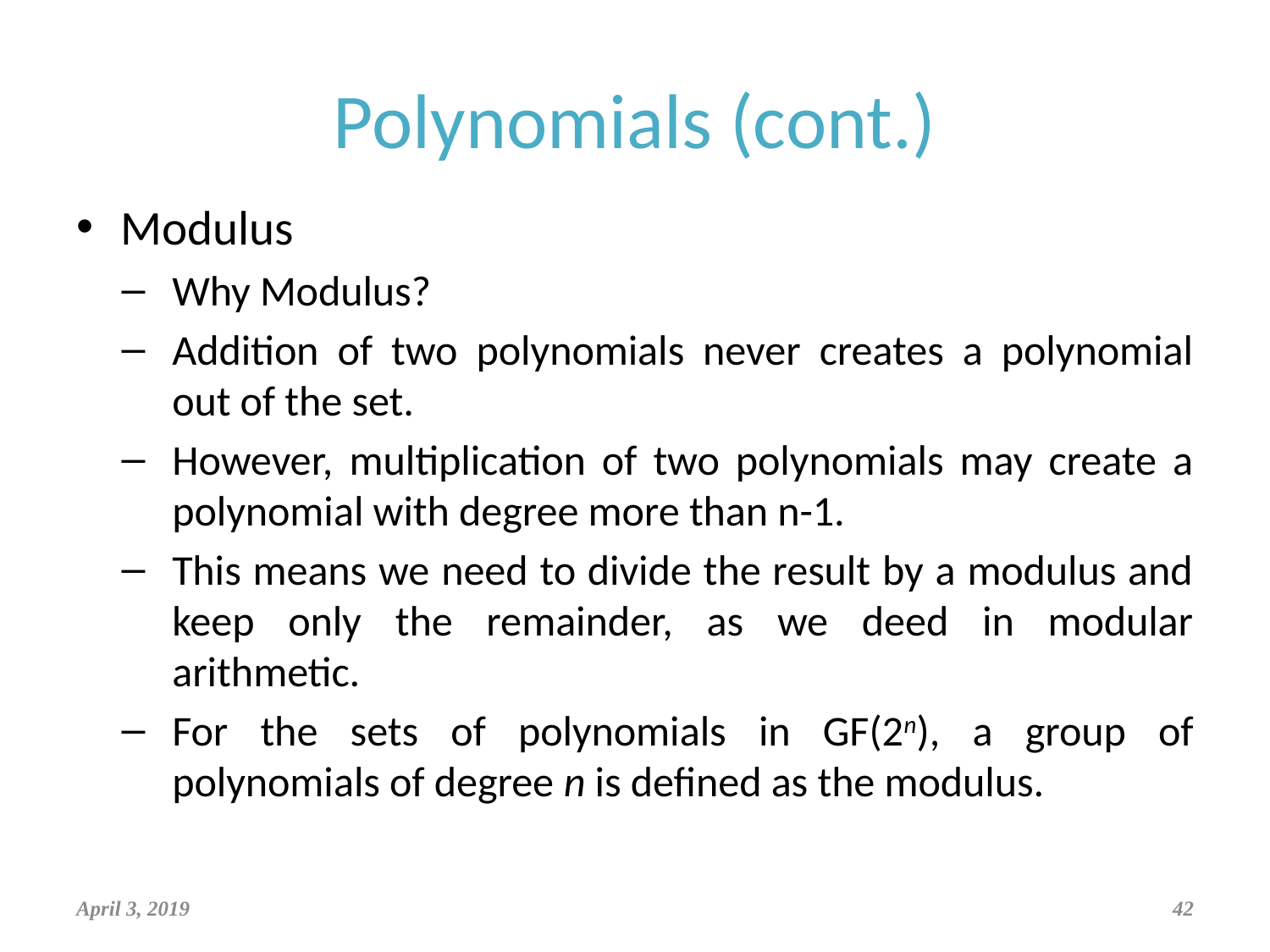

# Polynomials (cont.)
Modulus
Why Modulus?
Addition of two polynomials never creates a polynomial out of the set.
However, multiplication of two polynomials may create a polynomial with degree more than n-1.
This means we need to divide the result by a modulus and keep only the remainder, as we deed in modular arithmetic.
For the sets of polynomials in GF(2n), a group of polynomials of degree n is defined as the modulus.

April 3, 2019
42